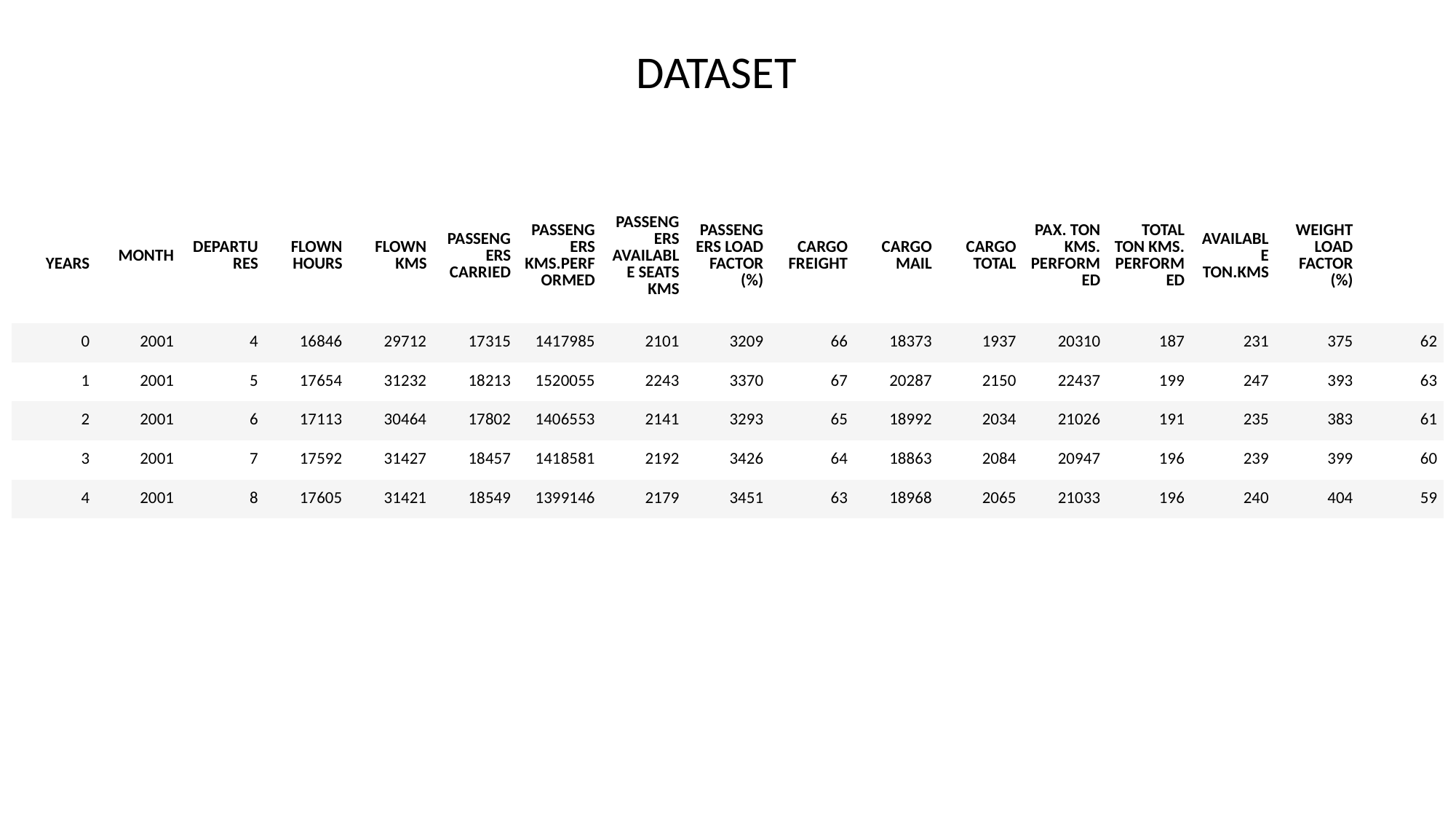

DATASET
| YEARS | MONTH | DEPARTURES | FLOWN HOURS | FLOWN KMS | PASSENGERS CARRIED | PASSENGERS KMS.PERFORMED | PASSENGERS AVAILABLE SEATS KMS | PASSENGERS LOAD FACTOR (%) | CARGO FREIGHT | CARGO MAIL | CARGO TOTAL | PAX. TON KMS. PERFORMED | TOTAL TON KMS. PERFORMED | AVAILABLE TON.KMS | WEIGHT LOAD FACTOR (%) |  |
| --- | --- | --- | --- | --- | --- | --- | --- | --- | --- | --- | --- | --- | --- | --- | --- | --- |
| 0 | 2001 | 4 | 16846 | 29712 | 17315 | 1417985 | 2101 | 3209 | 66 | 18373 | 1937 | 20310 | 187 | 231 | 375 | 62 |
| 1 | 2001 | 5 | 17654 | 31232 | 18213 | 1520055 | 2243 | 3370 | 67 | 20287 | 2150 | 22437 | 199 | 247 | 393 | 63 |
| 2 | 2001 | 6 | 17113 | 30464 | 17802 | 1406553 | 2141 | 3293 | 65 | 18992 | 2034 | 21026 | 191 | 235 | 383 | 61 |
| 3 | 2001 | 7 | 17592 | 31427 | 18457 | 1418581 | 2192 | 3426 | 64 | 18863 | 2084 | 20947 | 196 | 239 | 399 | 60 |
| 4 | 2001 | 8 | 17605 | 31421 | 18549 | 1399146 | 2179 | 3451 | 63 | 18968 | 2065 | 21033 | 196 | 240 | 404 | 59 |